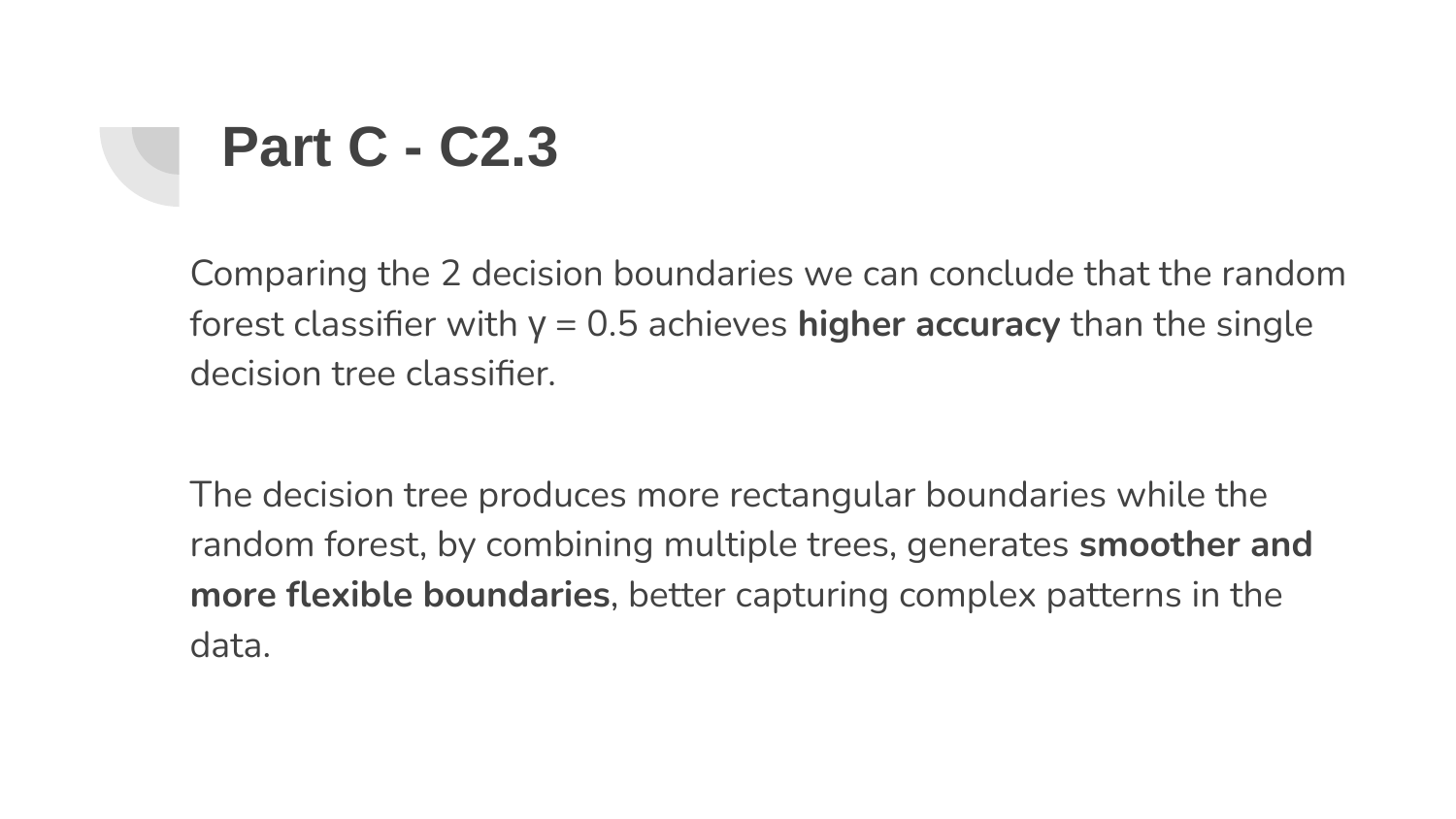

# Part C - C2.3
Comparing the 2 decision boundaries we can conclude that the random forest classifier with γ = 0.5 achieves higher accuracy than the single decision tree classifier.

The decision tree produces more rectangular boundaries while the random forest, by combining multiple trees, generates smoother and more flexible boundaries, better capturing complex patterns in the data.